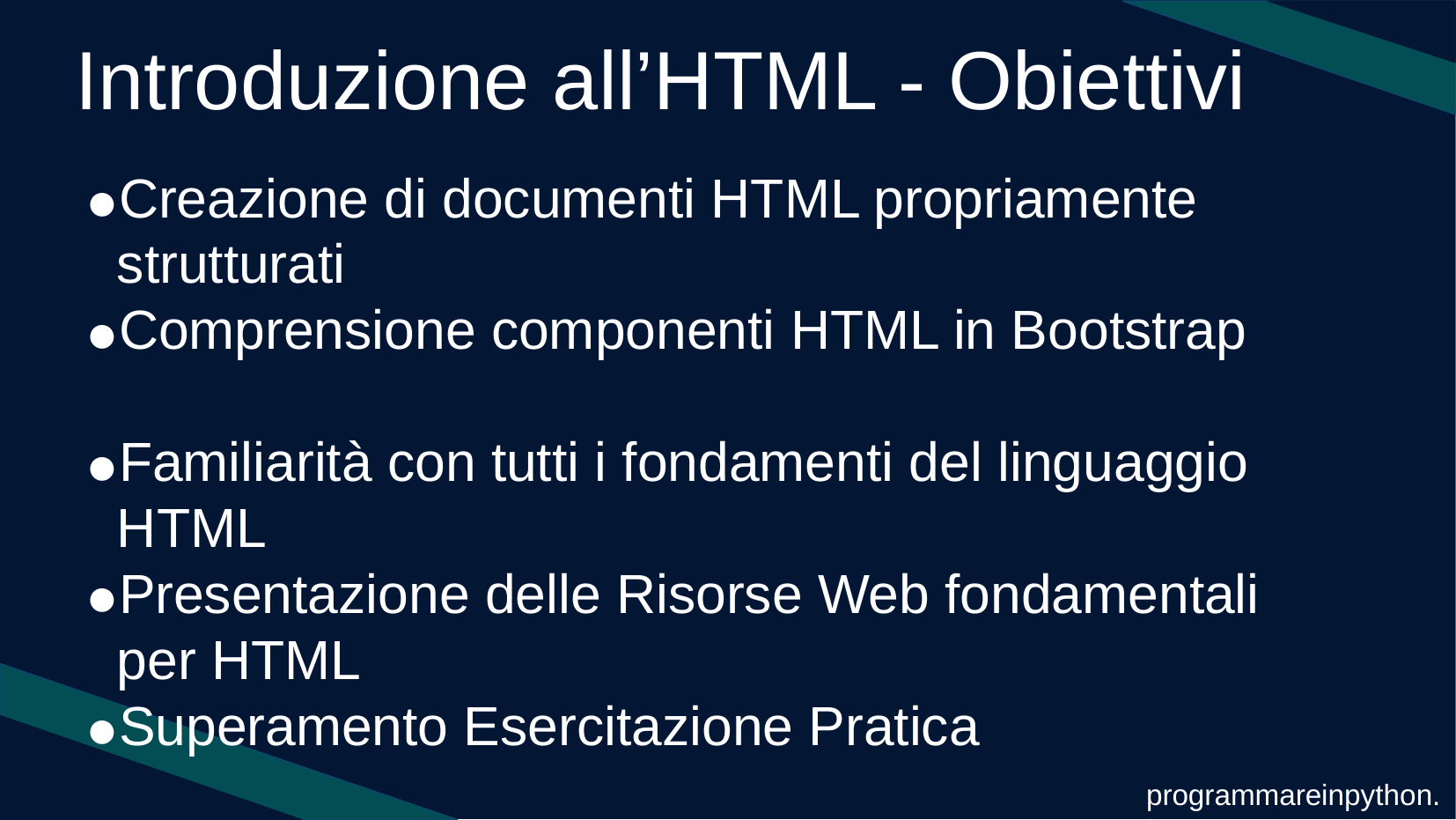

Introduzione all’HTML - Obiettivi
Creazione di documenti HTML propriamente strutturati
Comprensione componenti HTML in Bootstrap

Familiarità con tutti i fondamenti del linguaggio HTML
Presentazione delle Risorse Web fondamentali per HTML
Superamento Esercitazione Pratica

programmareinpython.it